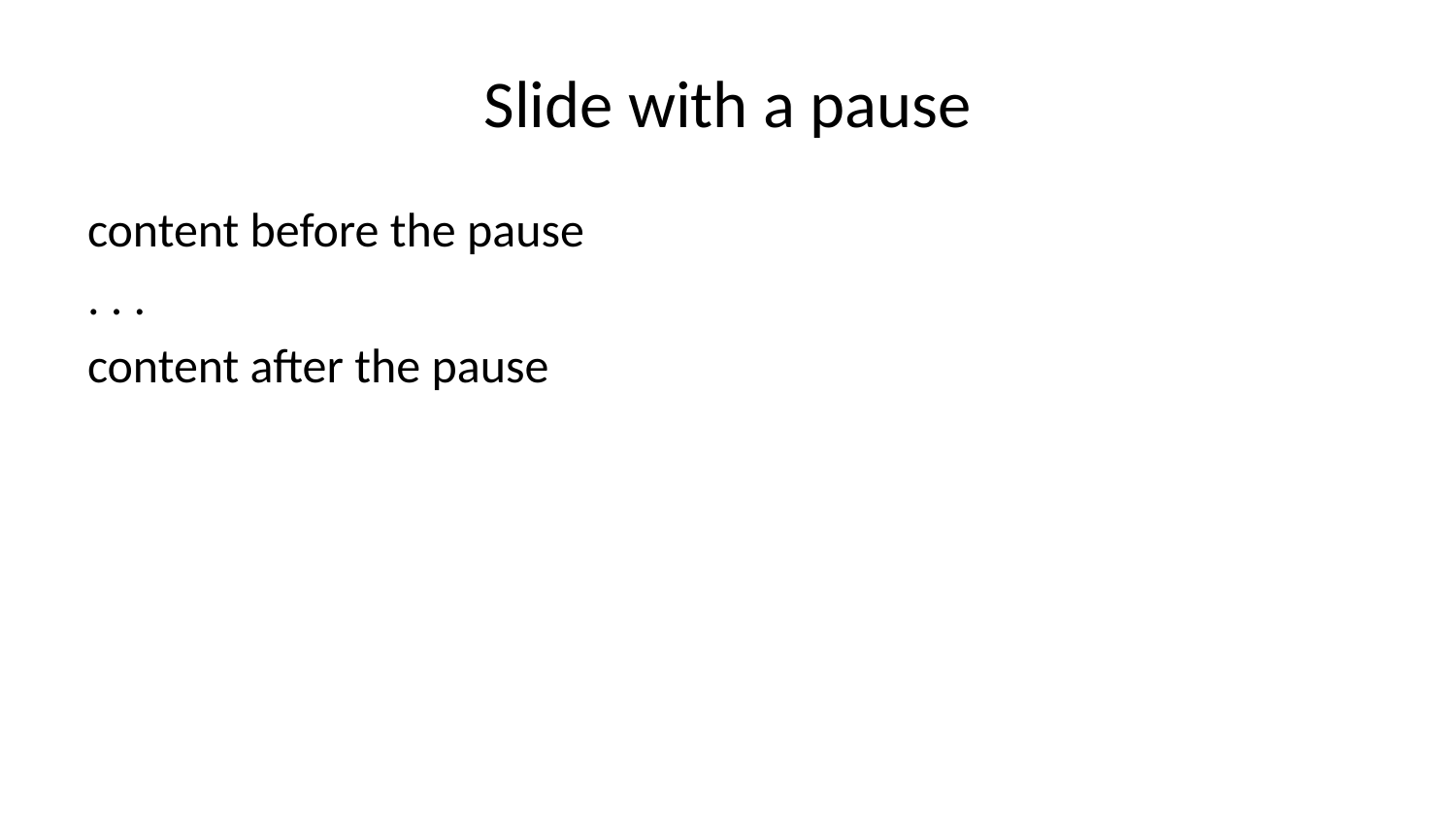

# Slide with a pause
content before the pause
. . .
content after the pause